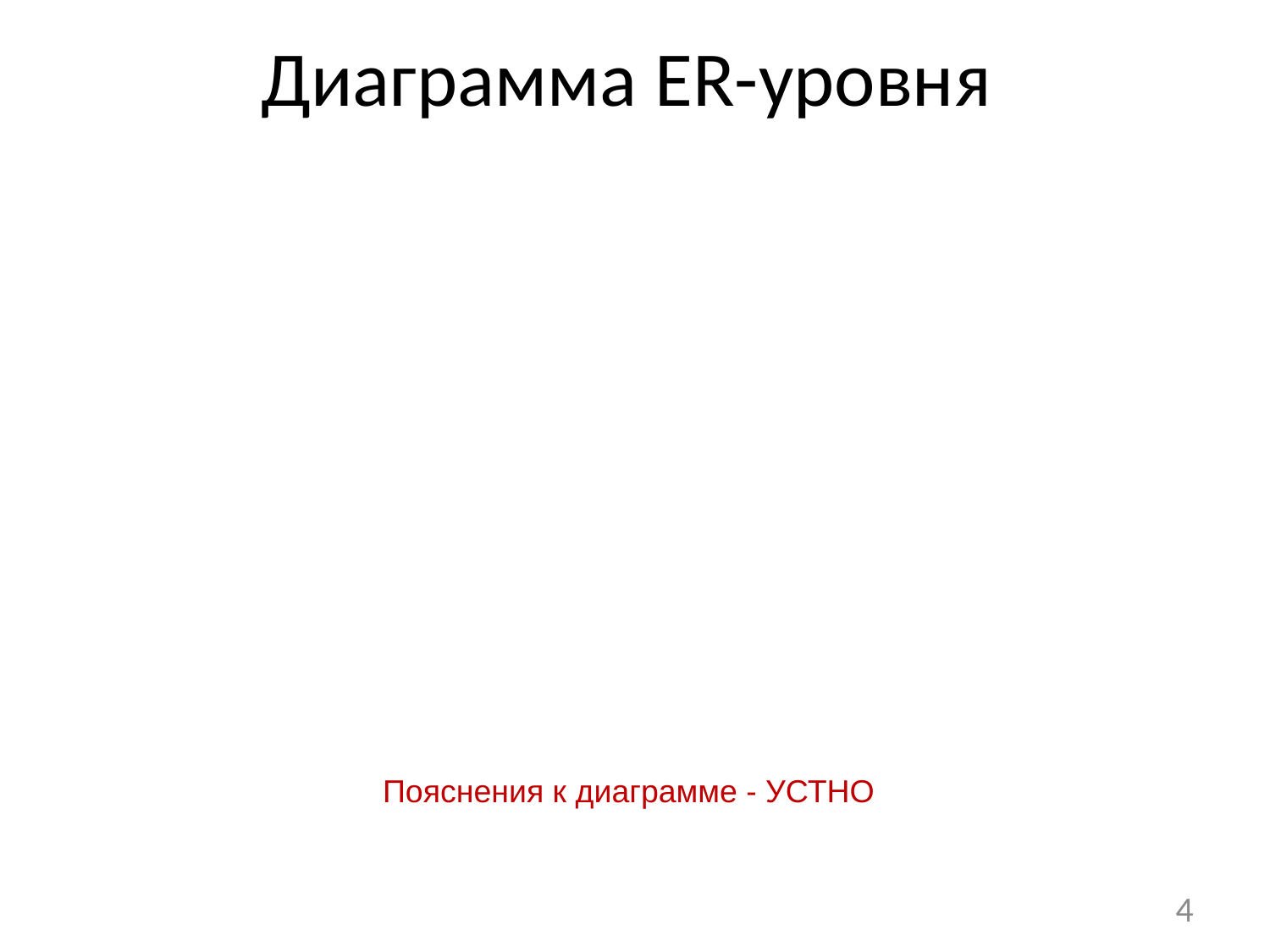

# Диаграмма ER-уровня
Пояснения к диаграмме - УСТНО
4